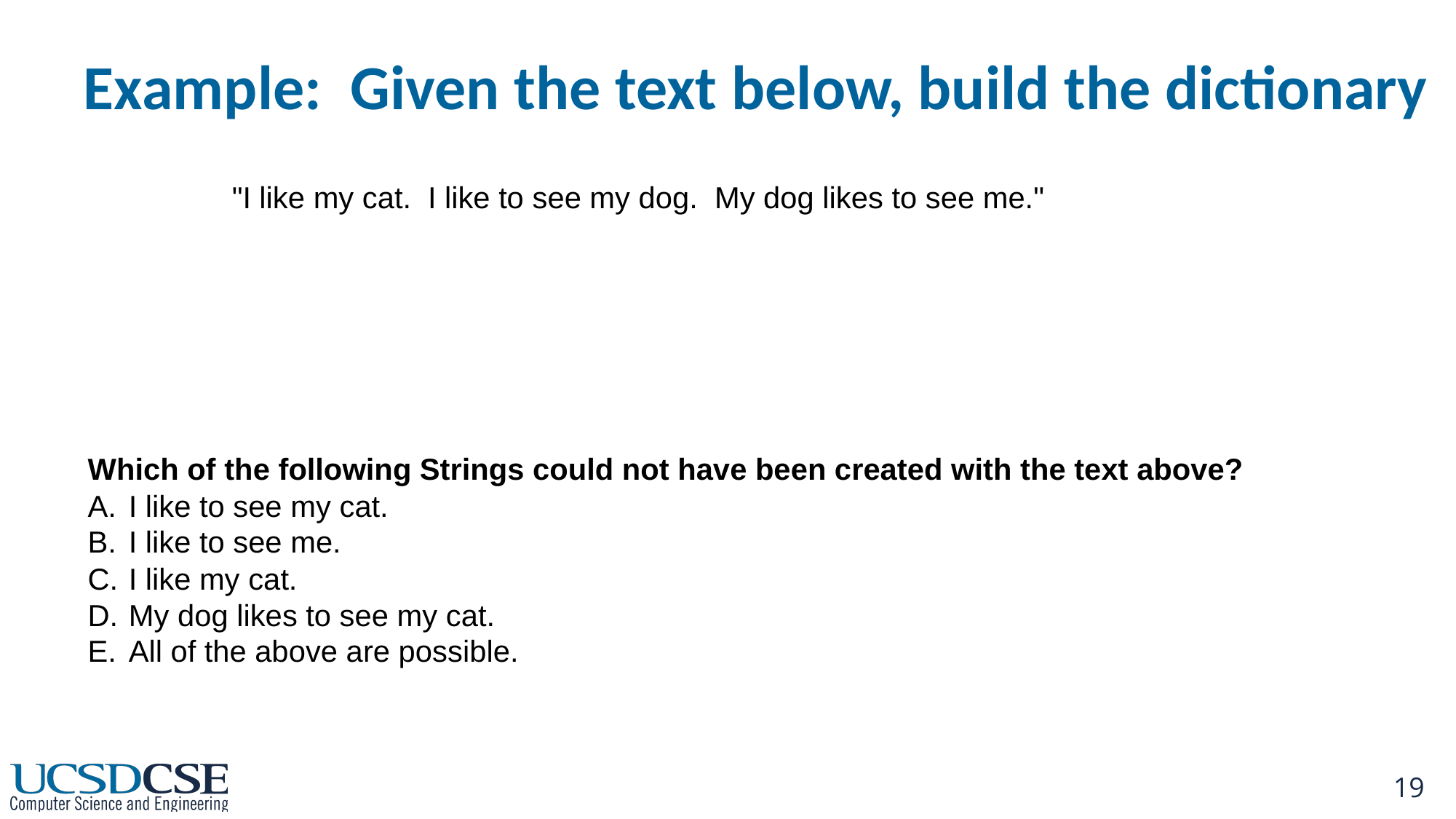

# Example:  Given the text below, build the dictionary
"I like my cat.  I like to see my dog.  My dog likes to see me."
Which of the following Strings could not have been created with the text above?
I like to see my cat.
I like to see me.
I like my cat.
My dog likes to see my cat.
All of the above are possible.